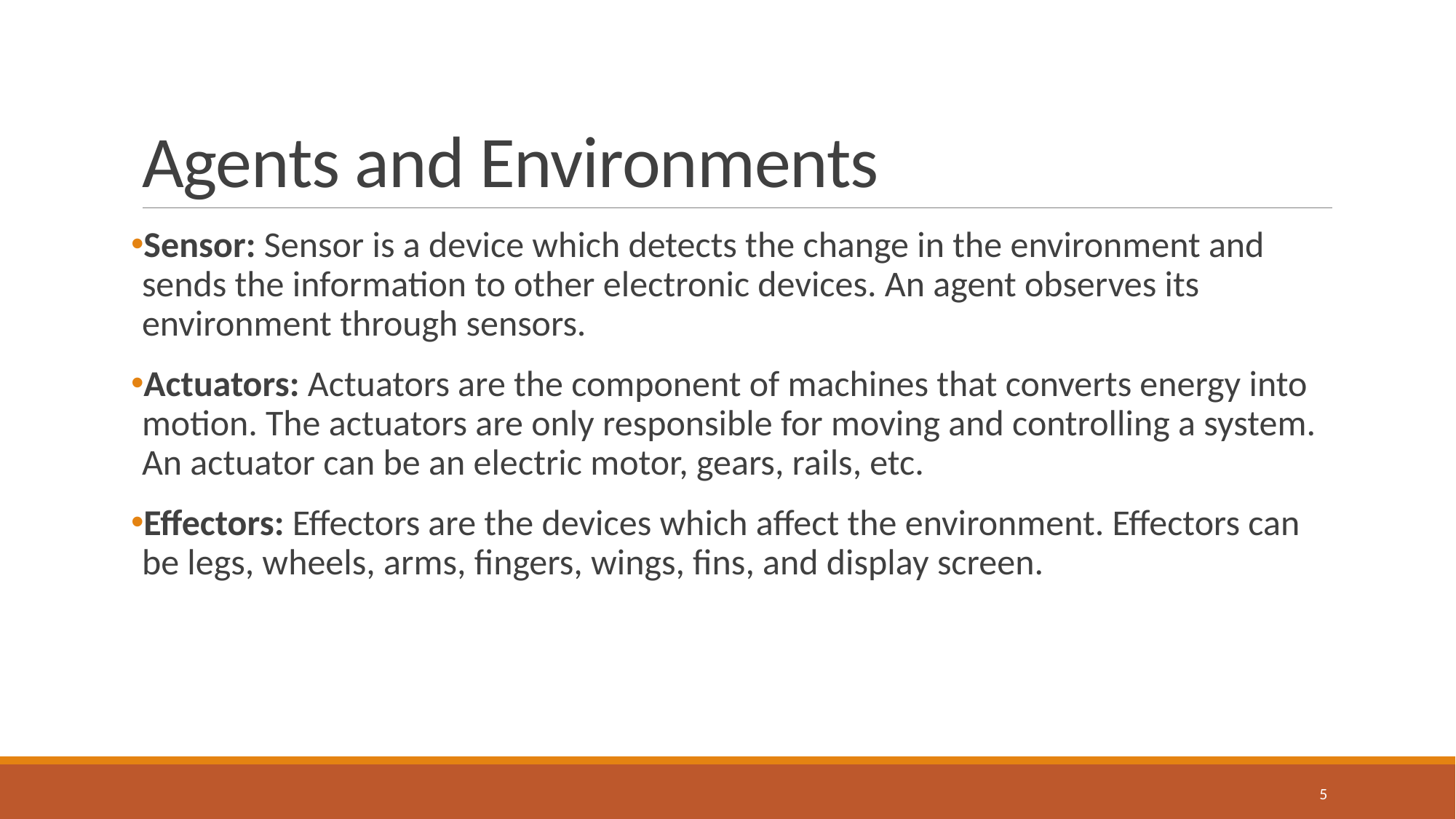

# Agents and Environments
Sensor: Sensor is a device which detects the change in the environment and sends the information to other electronic devices. An agent observes its environment through sensors.
Actuators: Actuators are the component of machines that converts energy into motion. The actuators are only responsible for moving and controlling a system. An actuator can be an electric motor, gears, rails, etc.
Effectors: Effectors are the devices which affect the environment. Effectors can be legs, wheels, arms, fingers, wings, fins, and display screen.

5